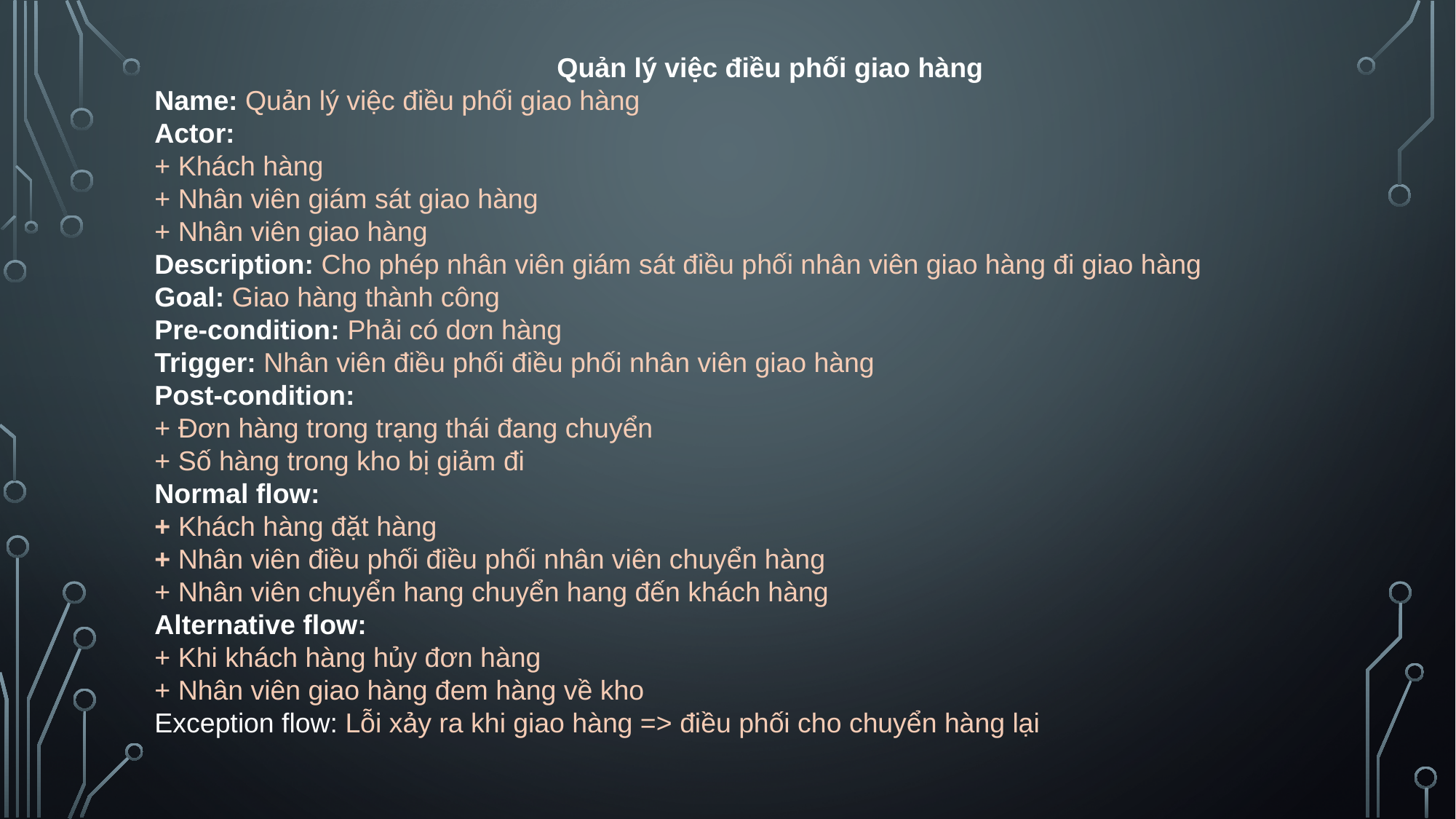

Quản lý việc điều phối giao hàng
Name: Quản lý việc điều phối giao hàng
Actor:
+ Khách hàng
+ Nhân viên giám sát giao hàng
+ Nhân viên giao hàng
Description: Cho phép nhân viên giám sát điều phối nhân viên giao hàng đi giao hàng
Goal: Giao hàng thành công
Pre-condition: Phải có dơn hàng
Trigger: Nhân viên điều phối điều phối nhân viên giao hàng
Post-condition:
+ Đơn hàng trong trạng thái đang chuyển
+ Số hàng trong kho bị giảm đi
Normal flow:
+ Khách hàng đặt hàng
+ Nhân viên điều phối điều phối nhân viên chuyển hàng
+ Nhân viên chuyển hang chuyển hang đến khách hàng
Alternative flow:
+ Khi khách hàng hủy đơn hàng
+ Nhân viên giao hàng đem hàng về kho
Exception flow: Lỗi xảy ra khi giao hàng => điều phối cho chuyển hàng lại